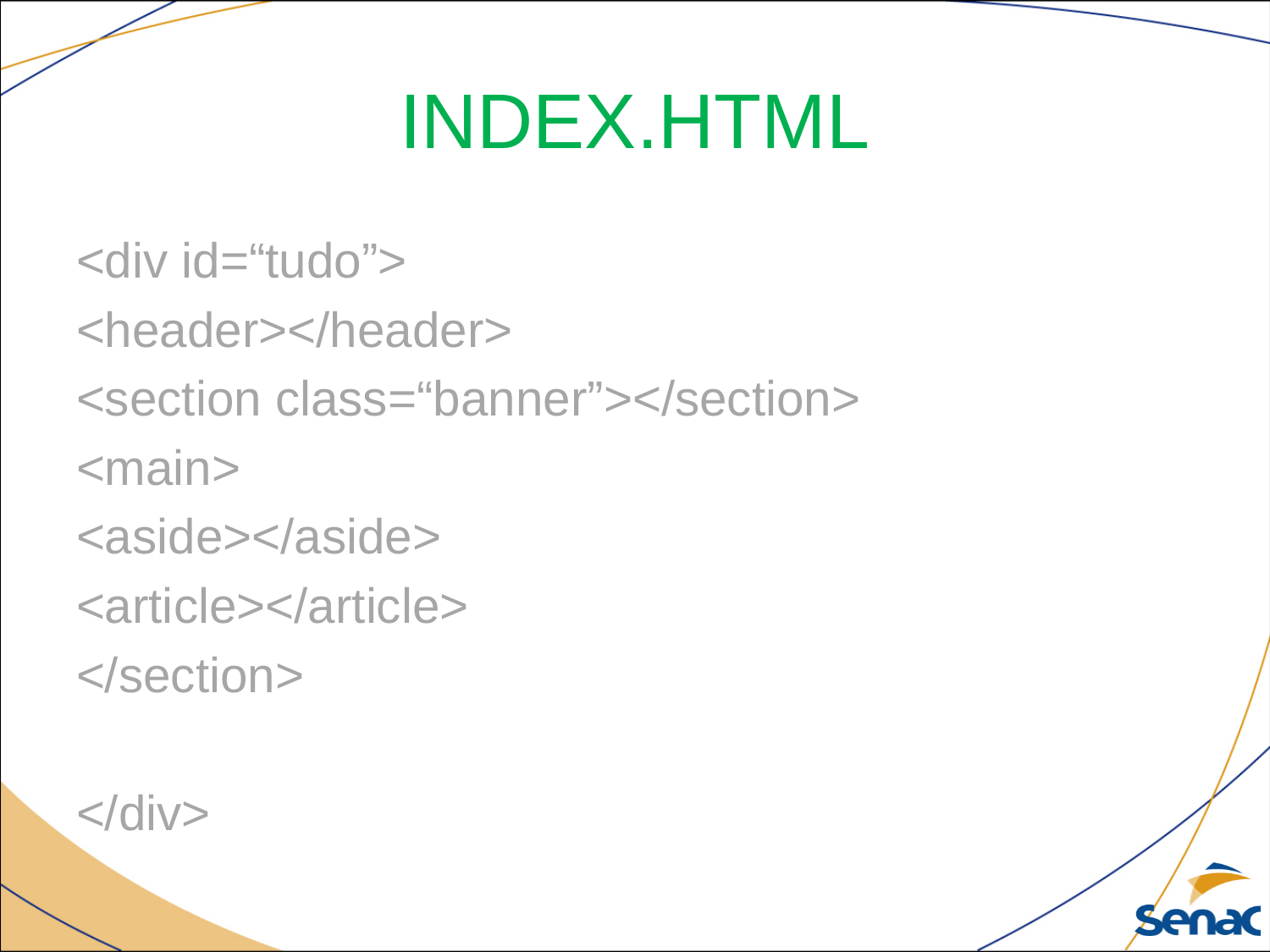

# INDEX.HTML
<div id=“tudo”>
<header></header>
<section class=“banner”></section>
<main>
<aside></aside>
<article></article>
</section>

</div>